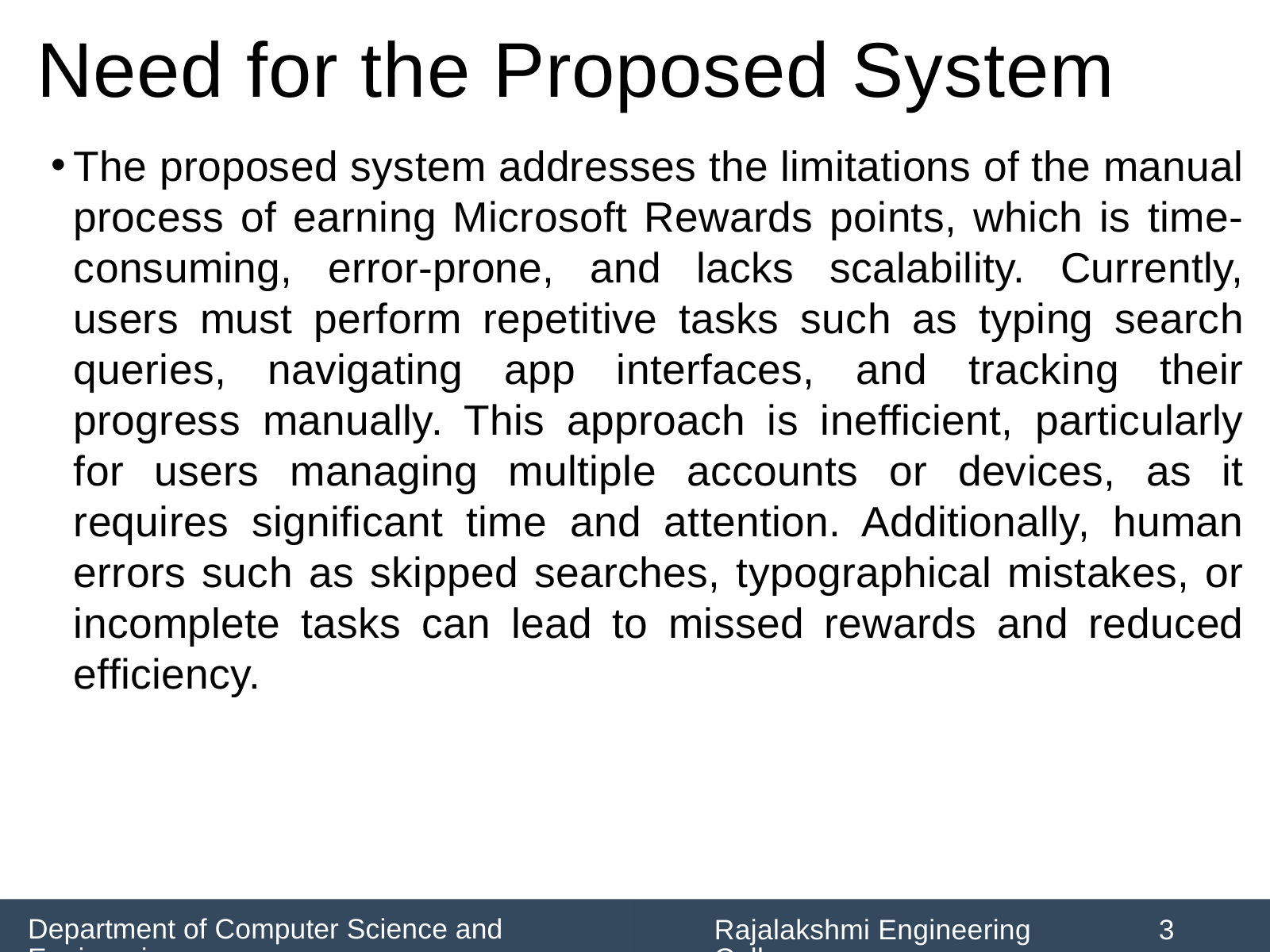

Need for the Proposed System
The proposed system addresses the limitations of the manual process of earning Microsoft Rewards points, which is time-consuming, error-prone, and lacks scalability. Currently, users must perform repetitive tasks such as typing search queries, navigating app interfaces, and tracking their progress manually. This approach is inefficient, particularly for users managing multiple accounts or devices, as it requires significant time and attention. Additionally, human errors such as skipped searches, typographical mistakes, or incomplete tasks can lead to missed rewards and reduced efficiency.

Department of Computer Science and Engineering
Rajalakshmi Engineering College
3